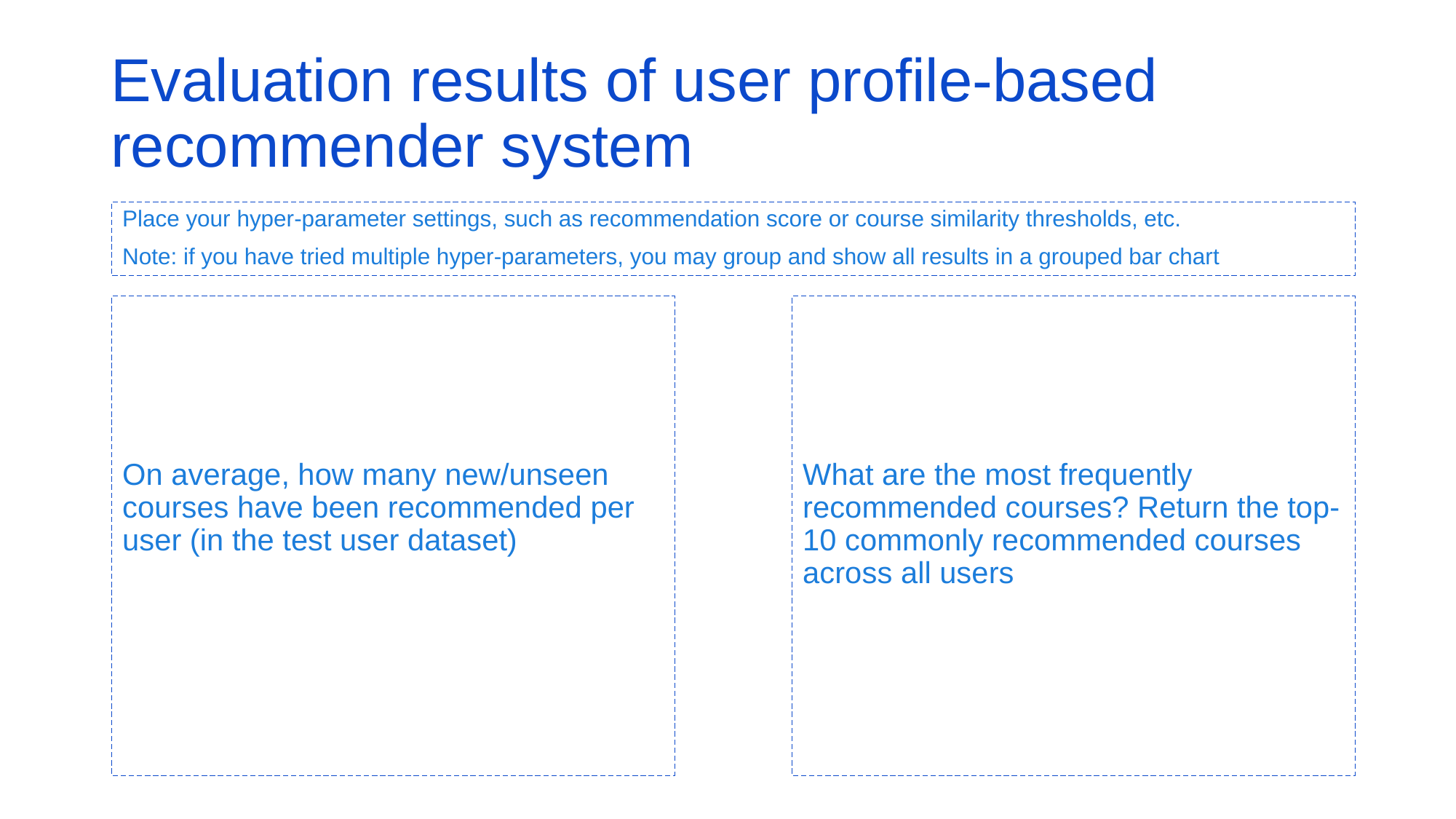

# Evaluation results of user profile-based recommender system
Place your hyper-parameter settings, such as recommendation score or course similarity thresholds, etc.
Note: if you have tried multiple hyper-parameters, you may group and show all results in a grouped bar chart

On average, how many new/unseen courses have been recommended per user (in the test user dataset)

What are the most frequently recommended courses? Return the top-10 commonly recommended courses across all users